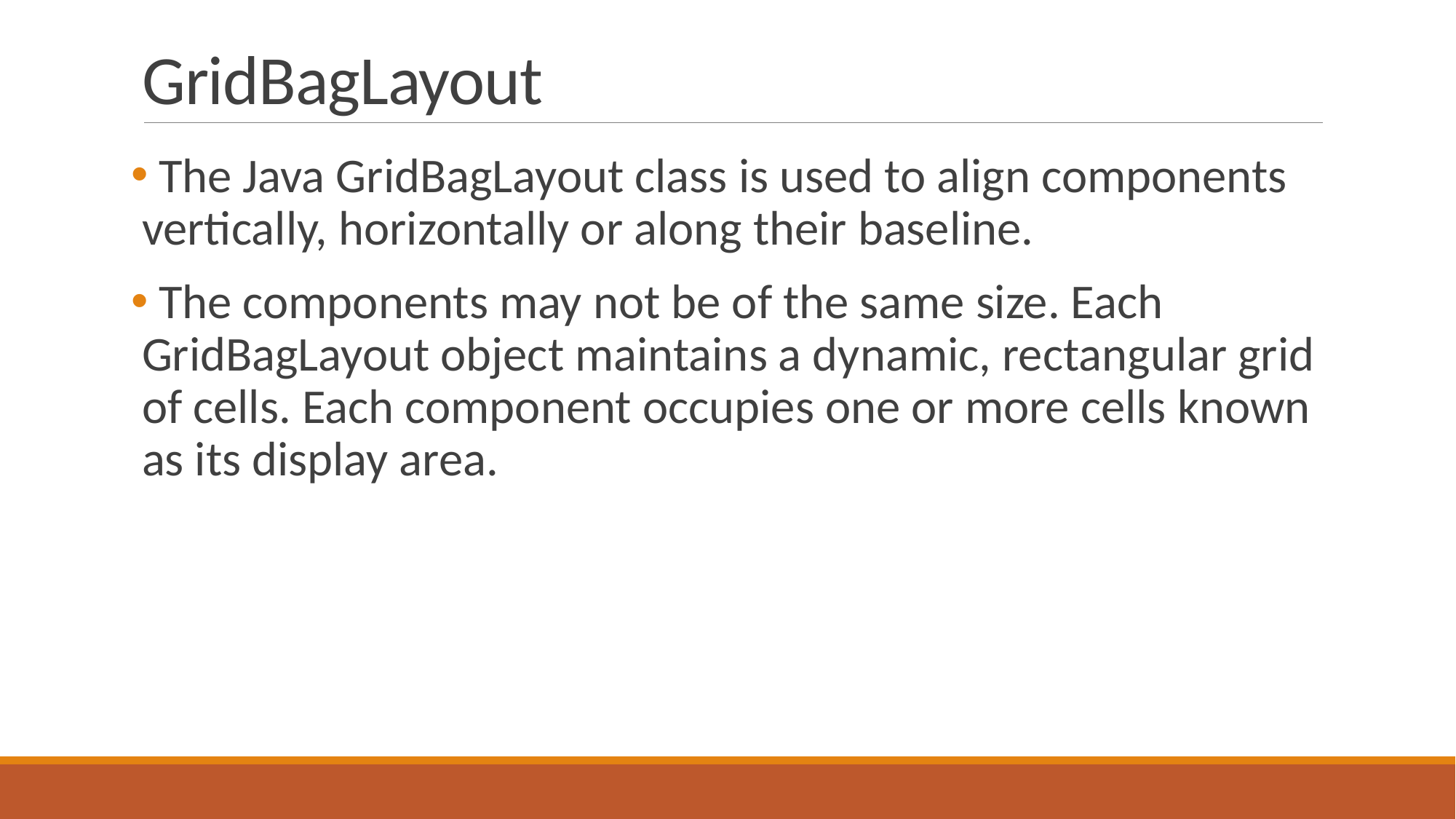

# GridBagLayout
 The Java GridBagLayout class is used to align components vertically, horizontally or along their baseline.
 The components may not be of the same size. Each GridBagLayout object maintains a dynamic, rectangular grid of cells. Each component occupies one or more cells known as its display area.
30